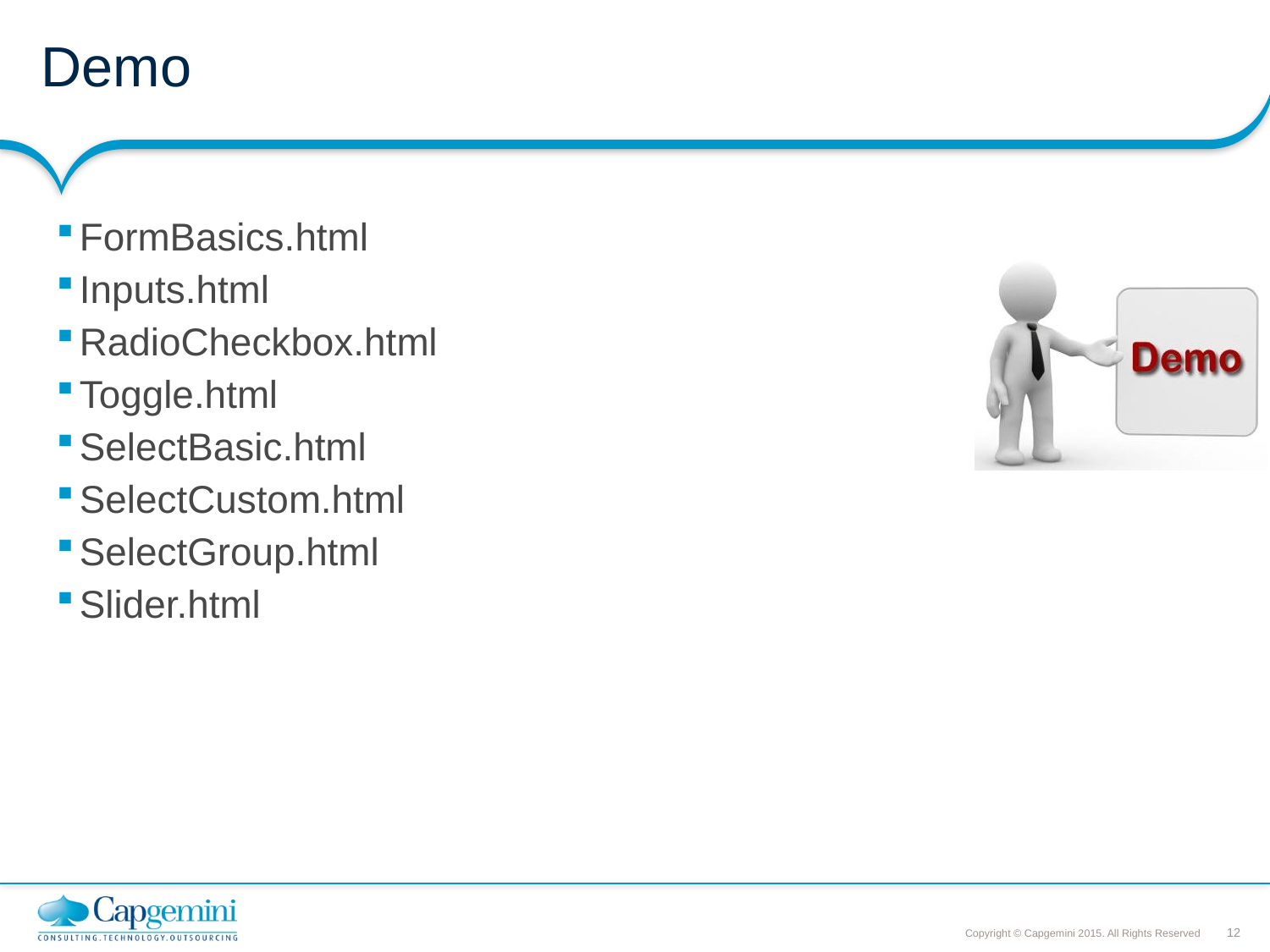

# Demo
FormBasics.html
Inputs.html
RadioCheckbox.html
Toggle.html
SelectBasic.html
SelectCustom.html
SelectGroup.html
Slider.html